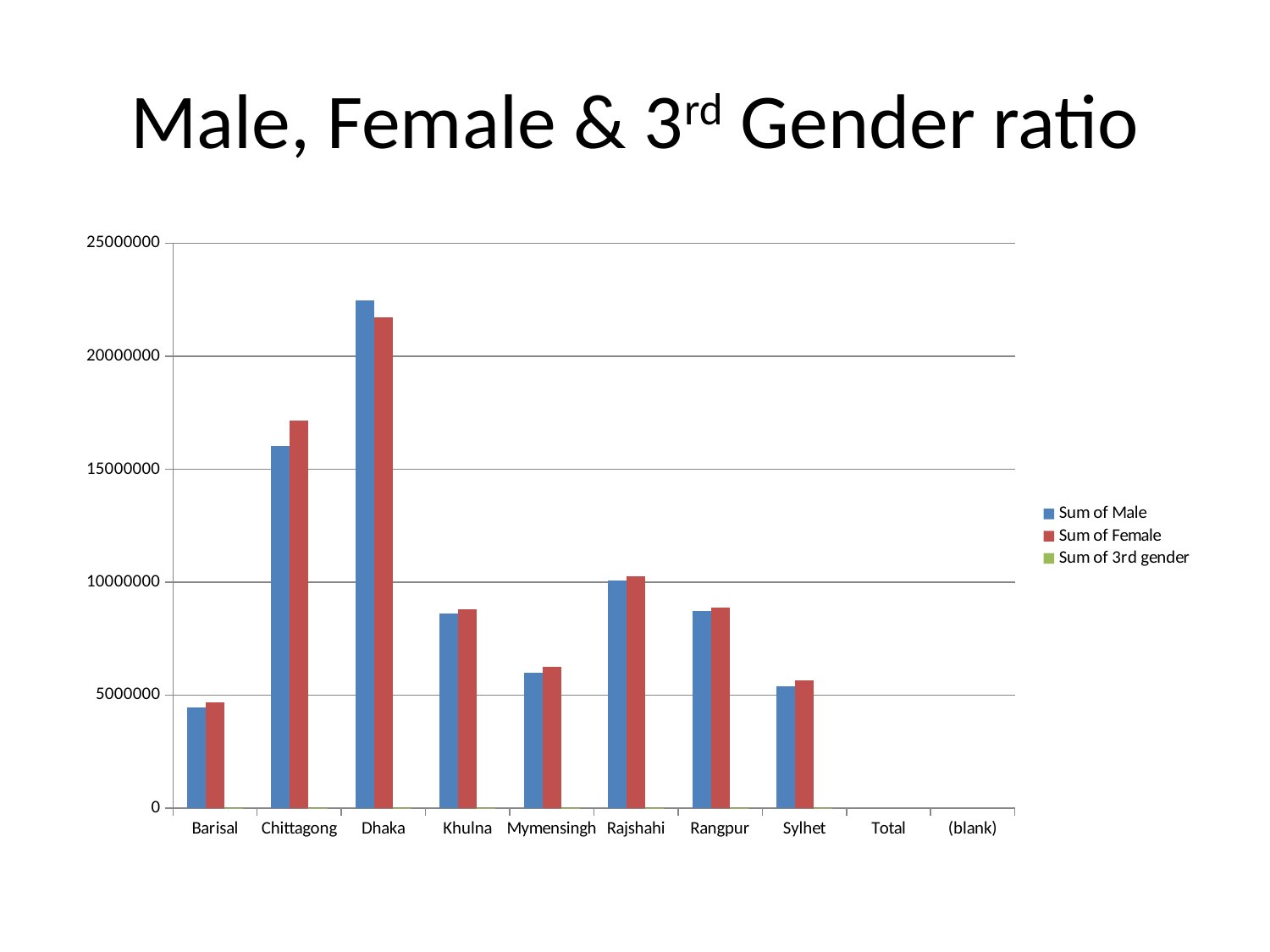

# Male, Female & 3rd Gender ratio

### Chart

| Category | Sum of Male | Sum of Female | Sum of 3rd gender |
|---|---|---|---|
| Barisal | 4436750.0 | 4658421.0 | 563.0 |
| Chittagong | 16024572.0 | 17160140.0 | 2026.0 |
| Dhaka | 22459882.0 | 21721556.0 | 4577.0 |
| Khulna | 8620114.0 | 8786554.0 | 1148.0 |
| Mymensingh | 5984875.0 | 6233864.0 | 972.0 |
| Rajshahi | 10079495.0 | 10265796.0 | 1574.0 |
| Rangpur | 8726521.0 | 8873628.0 | 929.0 |
| Sylhet | 5380675.0 | 5647247.0 | 840.0 |
| Total | None | None | None |
| (blank) | None | None | None |